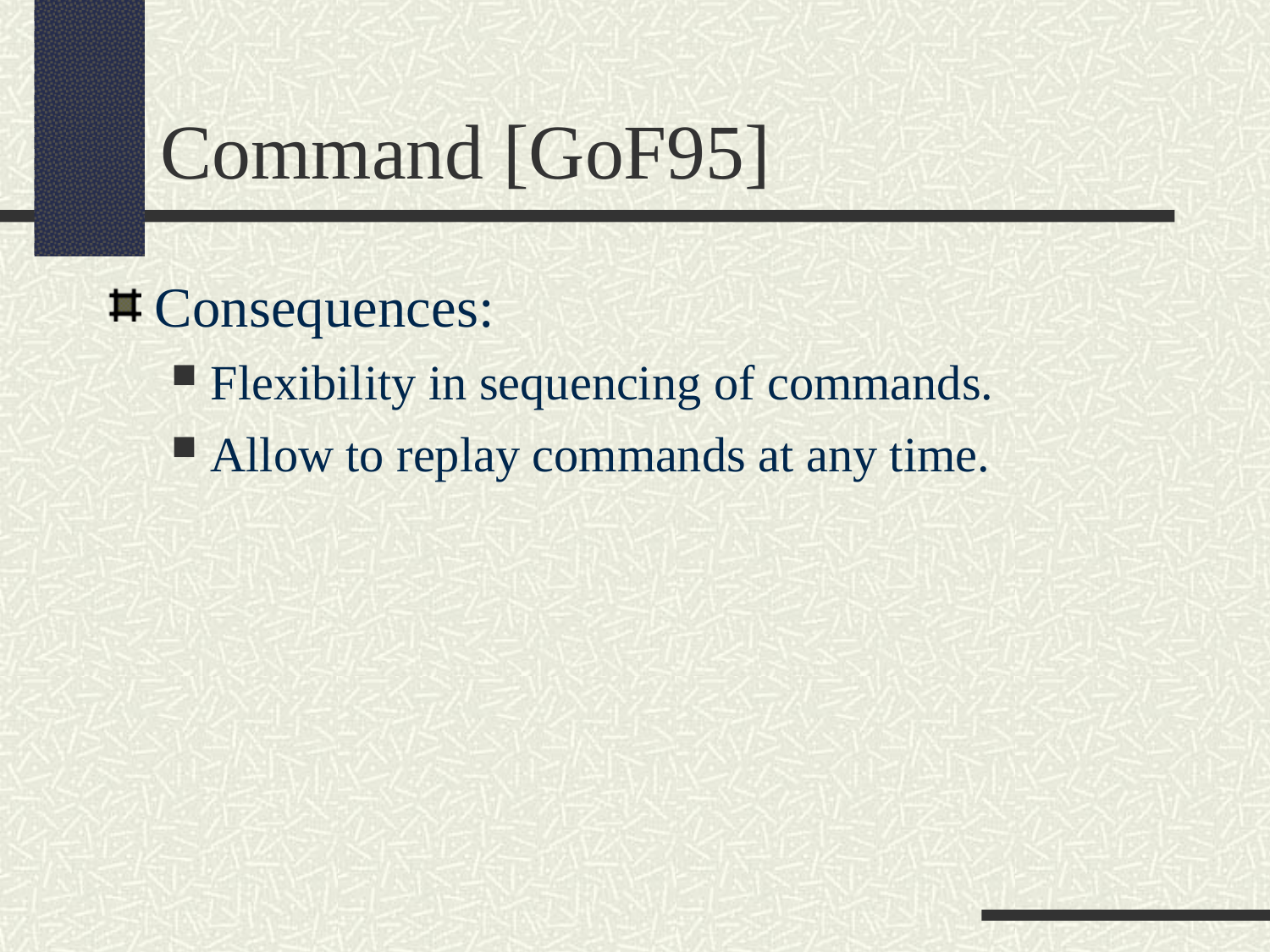

Command [GoF95]
Consequences:
Flexibility in sequencing of commands.
Allow to replay commands at any time.